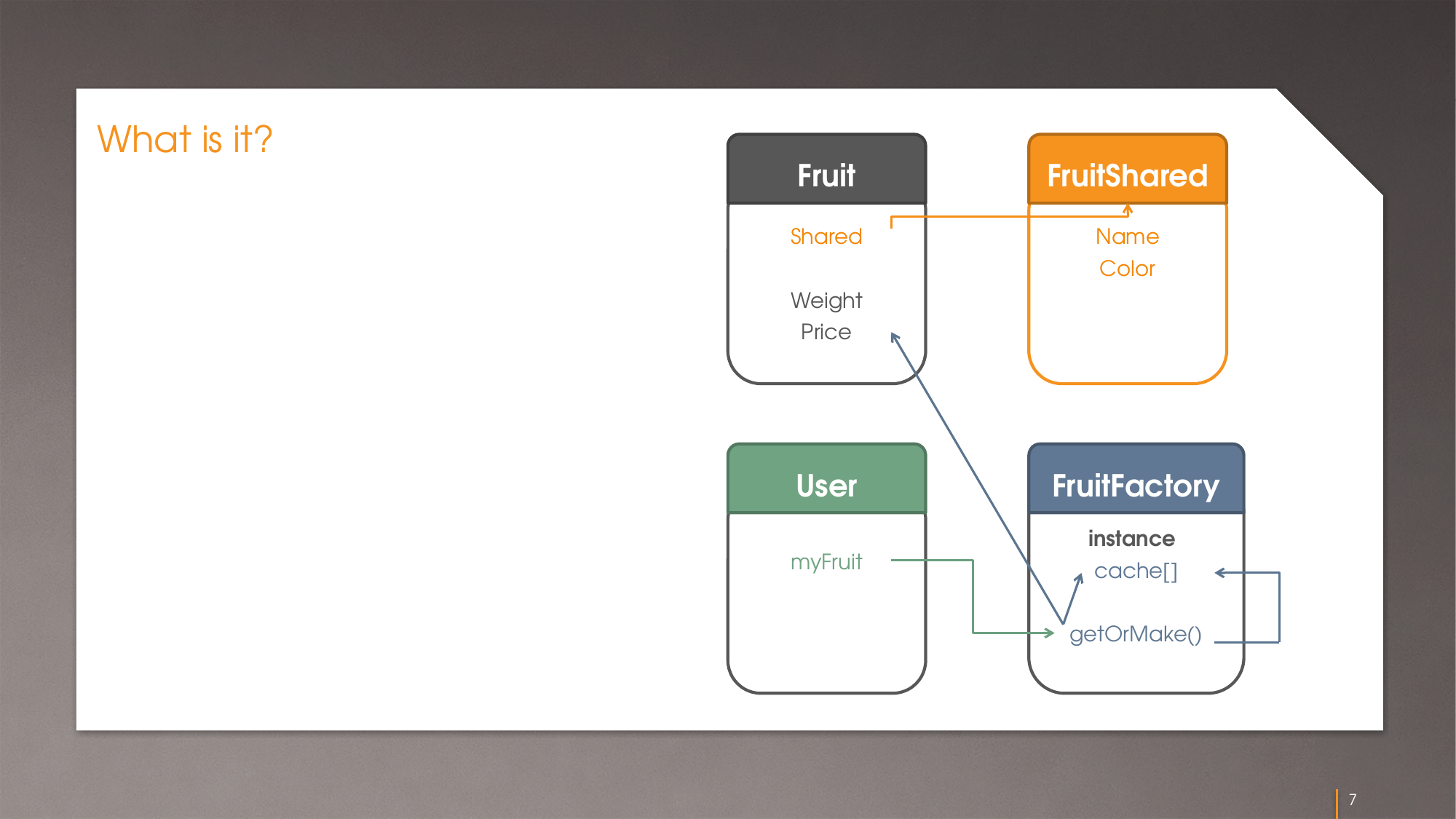

# What is it?
Fruit
Shared

Weight
Price
FruitShared
Name
Color

User
myFruit

FruitFactory

cache[]

getOrMake()
instance